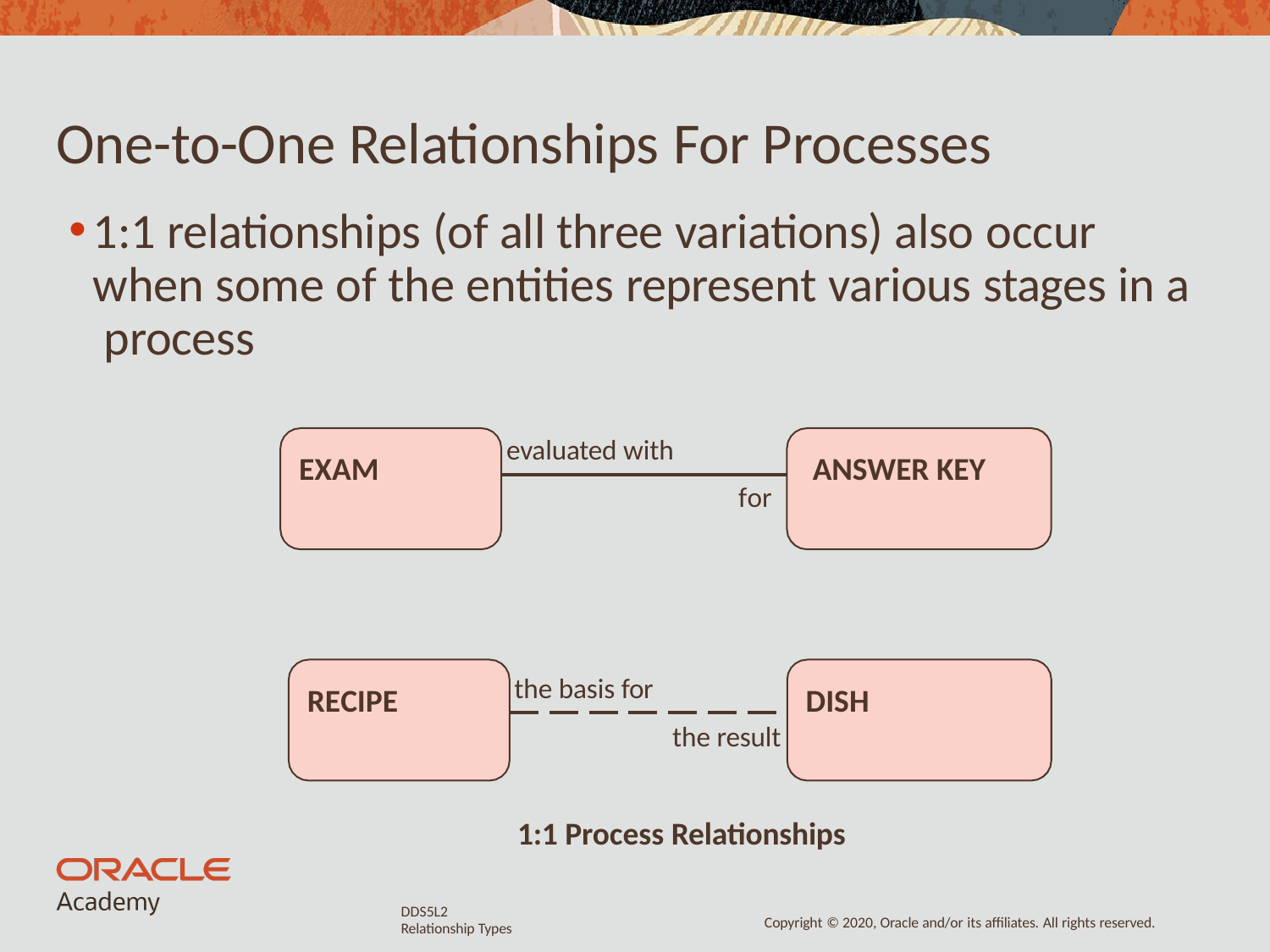

# One-to-One Relationships For Processes
1:1 relationships (of all three variations) also occur  when some of the entities represent various stages in a  process

evaluated with
EXAM
ANSWER KEY

for

the basis for
RECIPE
DISH

the result

1:1 Process Relationships
DDS5L2
Relationship Types
8
Copyright © 2020, Oracle and/or its affiliates. All rights reserved.